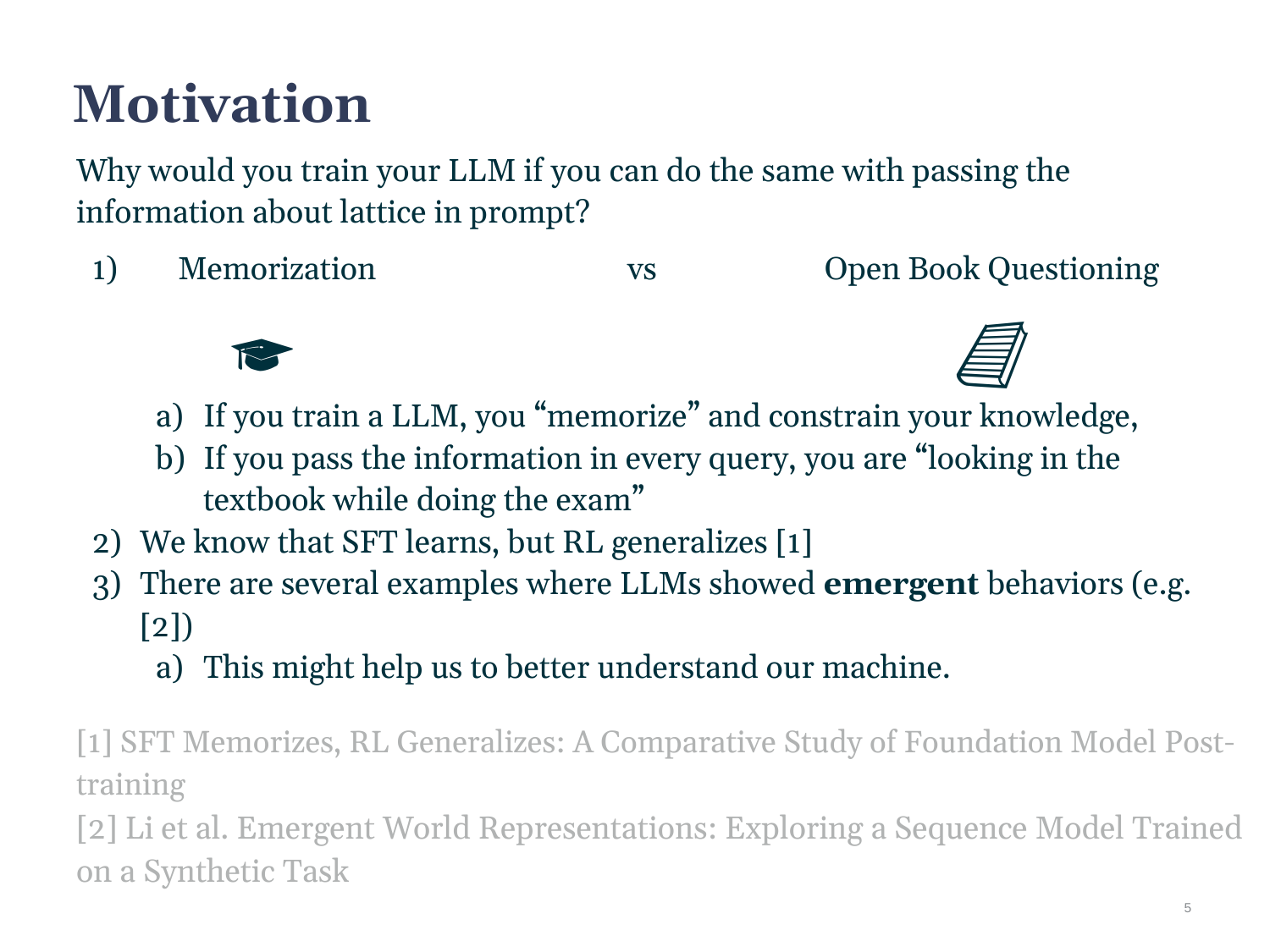

# Motivation
Why would you train your LLM if you can do the same with passing the information about lattice in prompt?
     Memorization                                 vs                      Open Book Questioning
                    🎓                                         📘
If you train a LLM, you “memorize” and constrain your knowledge,
If you pass the information in every query, you are “looking in the textbook while doing the exam”
We know that SFT learns, but RL generalizes [1]
There are several examples where LLMs showed emergent behaviors (e.g.[2])
This might help us to better understand our machine.

[1] SFT Memorizes, RL Generalizes: A Comparative Study of Foundation Model Post-training
[2] Li et al. Emergent World Representations: Exploring a Sequence Model Trained on a Synthetic Task
5